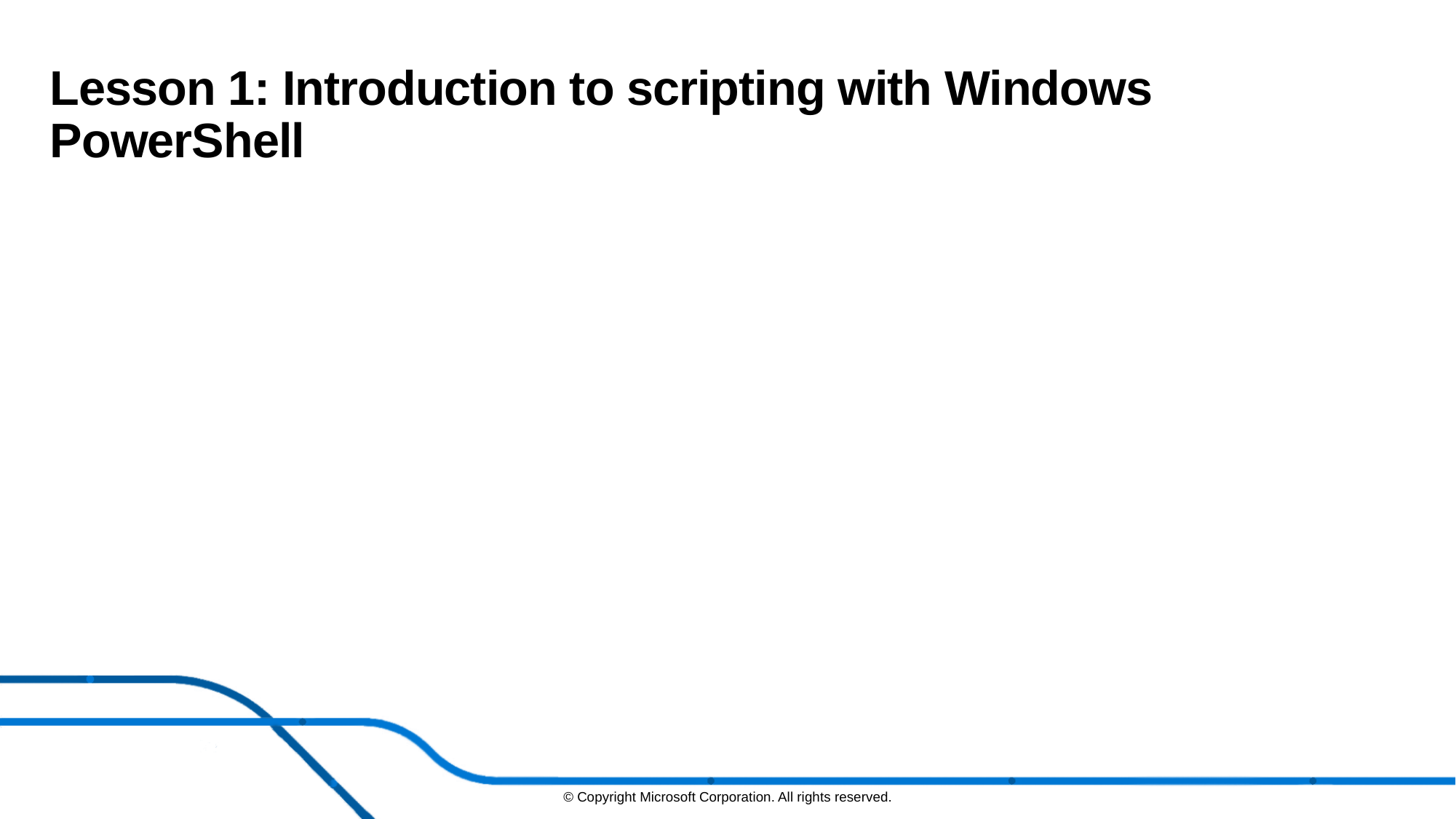

# Lesson 1: Introduction to scripting with Windows PowerShell